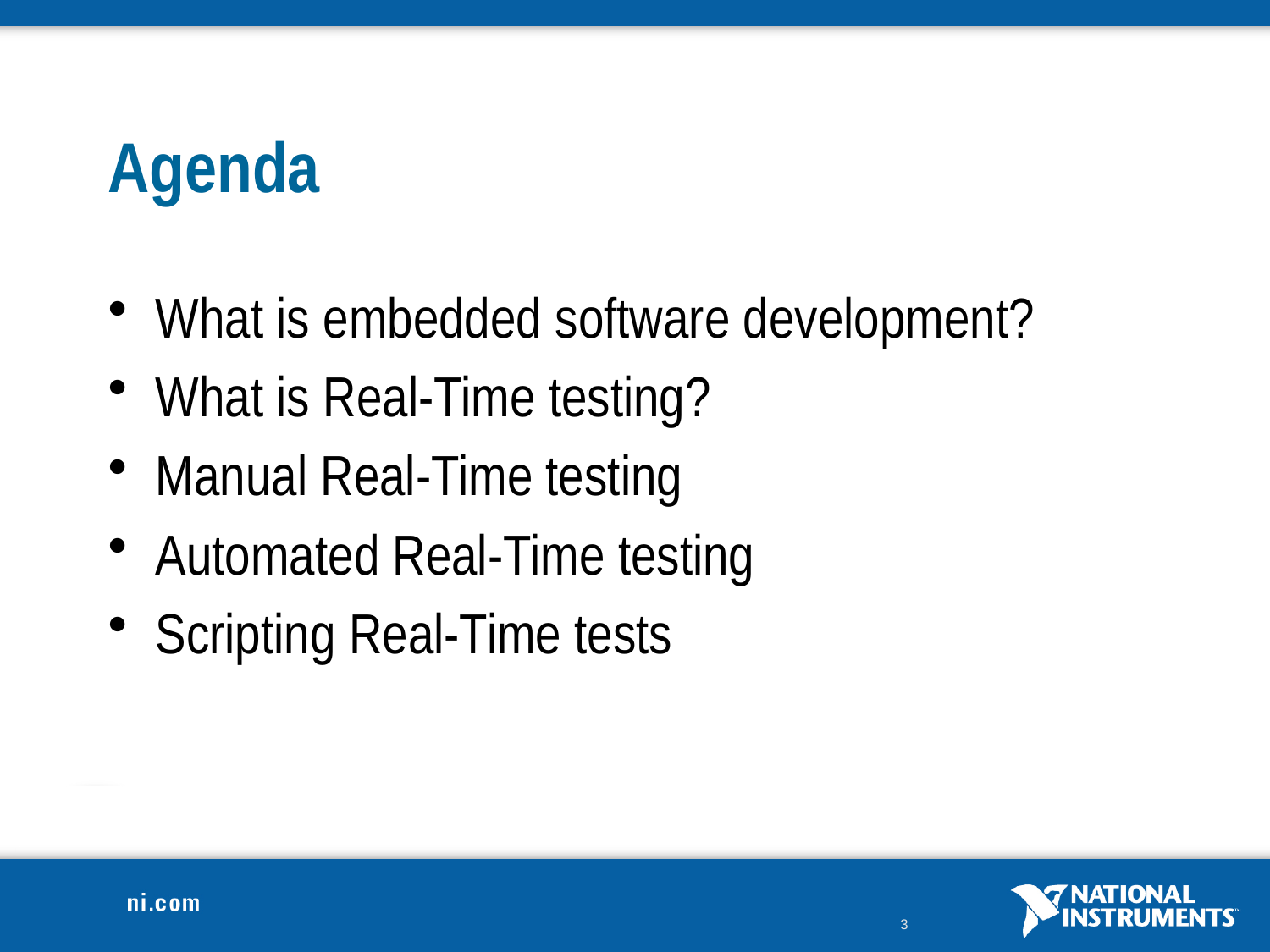

# Agenda
What is embedded software development?
What is Real-Time testing?
Manual Real-Time testing
Automated Real-Time testing
Scripting Real-Time tests